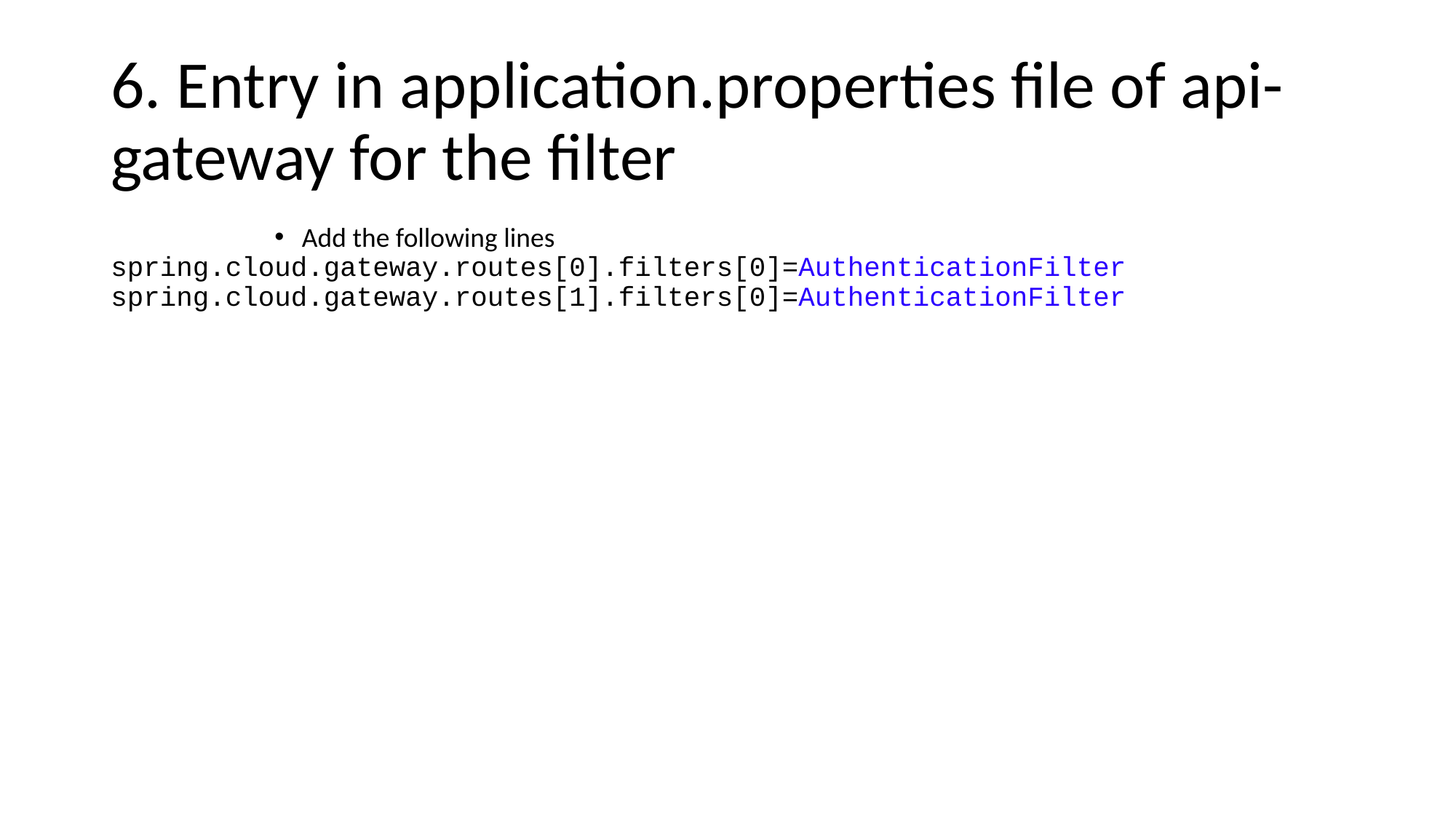

# 6. Entry in application.properties file of api-gateway for the filter
Add the following lines
spring.cloud.gateway.routes[0].filters[0]=AuthenticationFilter
spring.cloud.gateway.routes[1].filters[0]=AuthenticationFilter